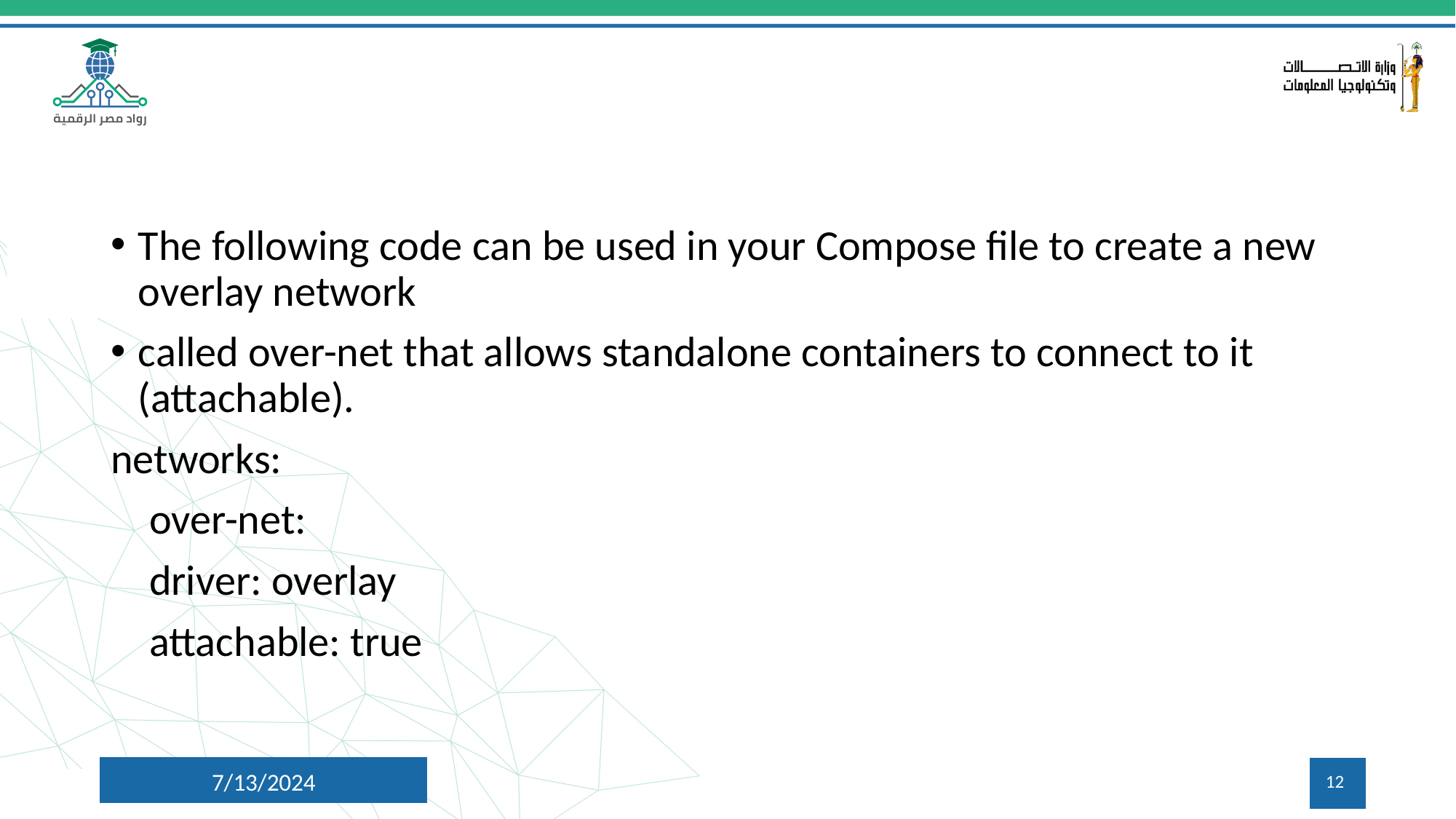

The following code can be used in your Compose file to create a new overlay network
called over-net that allows standalone containers to connect to it (attachable).
networks:
    over-net:
    driver: overlay
    attachable: true
7/13/2024

12